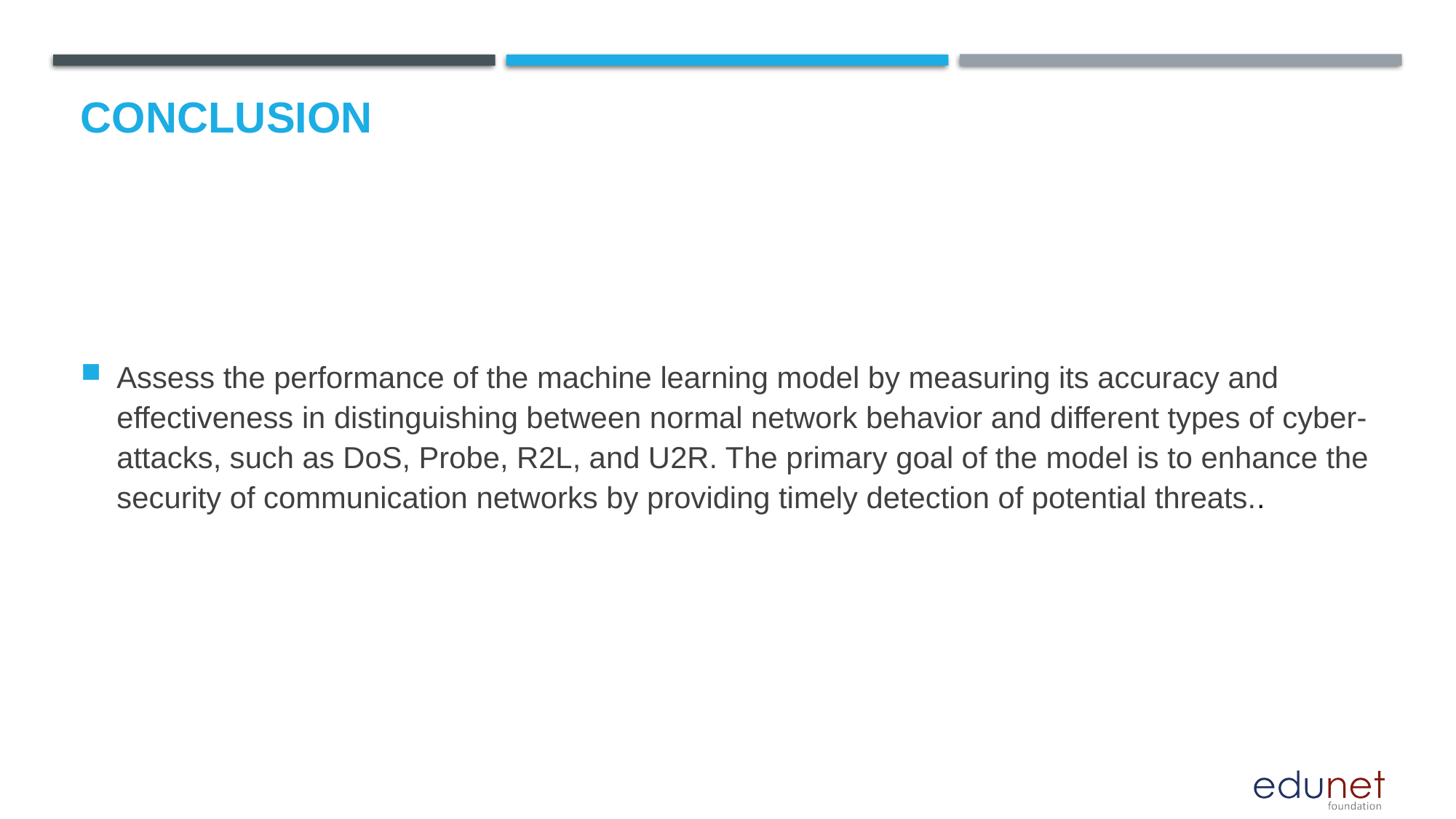

# Conclusion
Assess the performance of the machine learning model by measuring its accuracy and effectiveness in distinguishing between normal network behavior and different types of cyber-attacks, such as DoS, Probe, R2L, and U2R. The primary goal of the model is to enhance the security of communication networks by providing timely detection of potential threats..